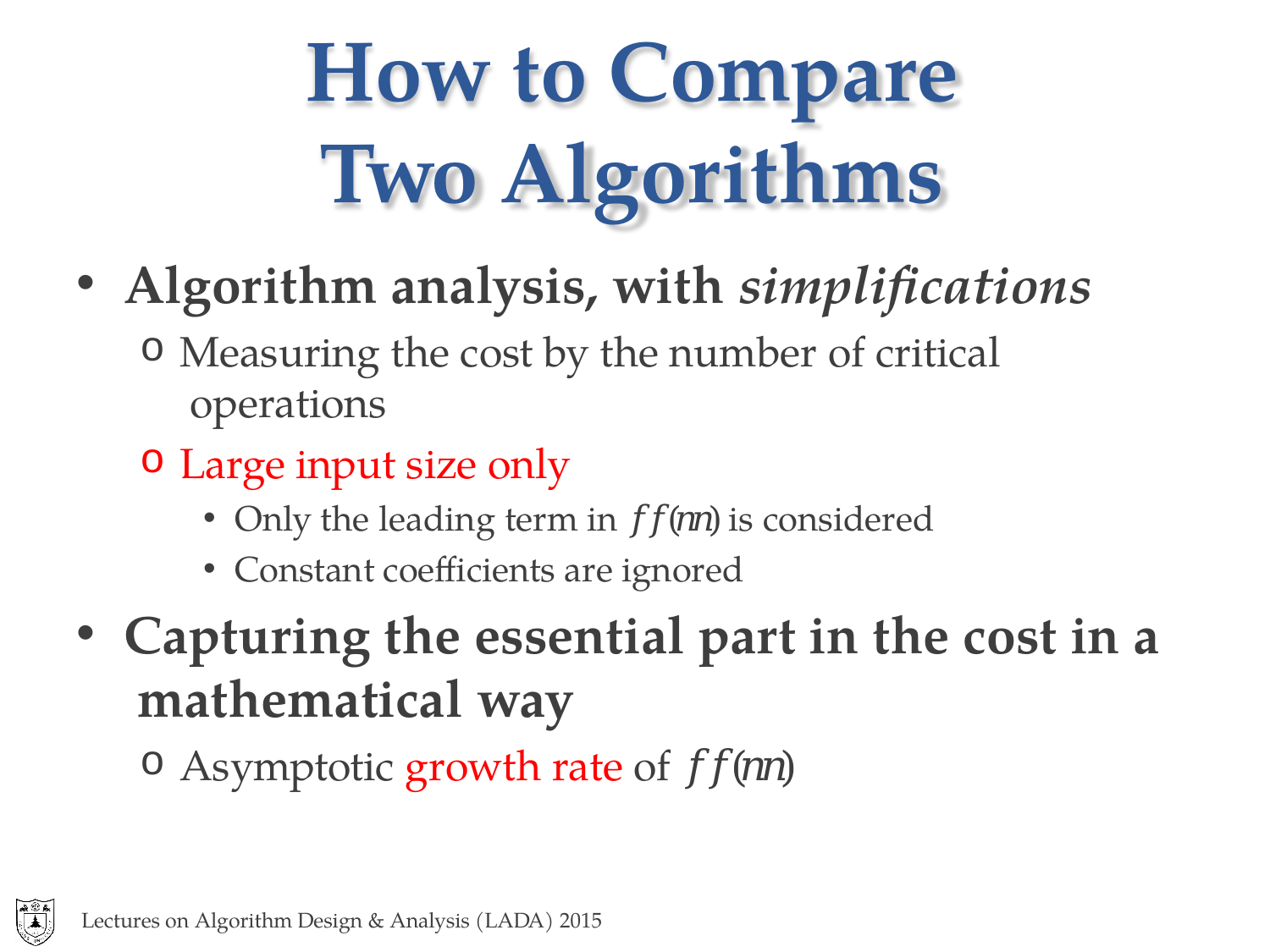

# How to Compare  Two Algorithms

Algorithm analysis, with simplifications
Measuring the cost by the number of critical  operations
Large input size only
Only the leading term in 𝑓𝑓(𝑛𝑛) is considered
Constant coefficients are ignored
Capturing the essential part in the cost in a  mathematical way
Asymptotic growth rate of 𝑓𝑓(𝑛𝑛)
Lectures on Algorithm Design & Analysis (LADA) 2015